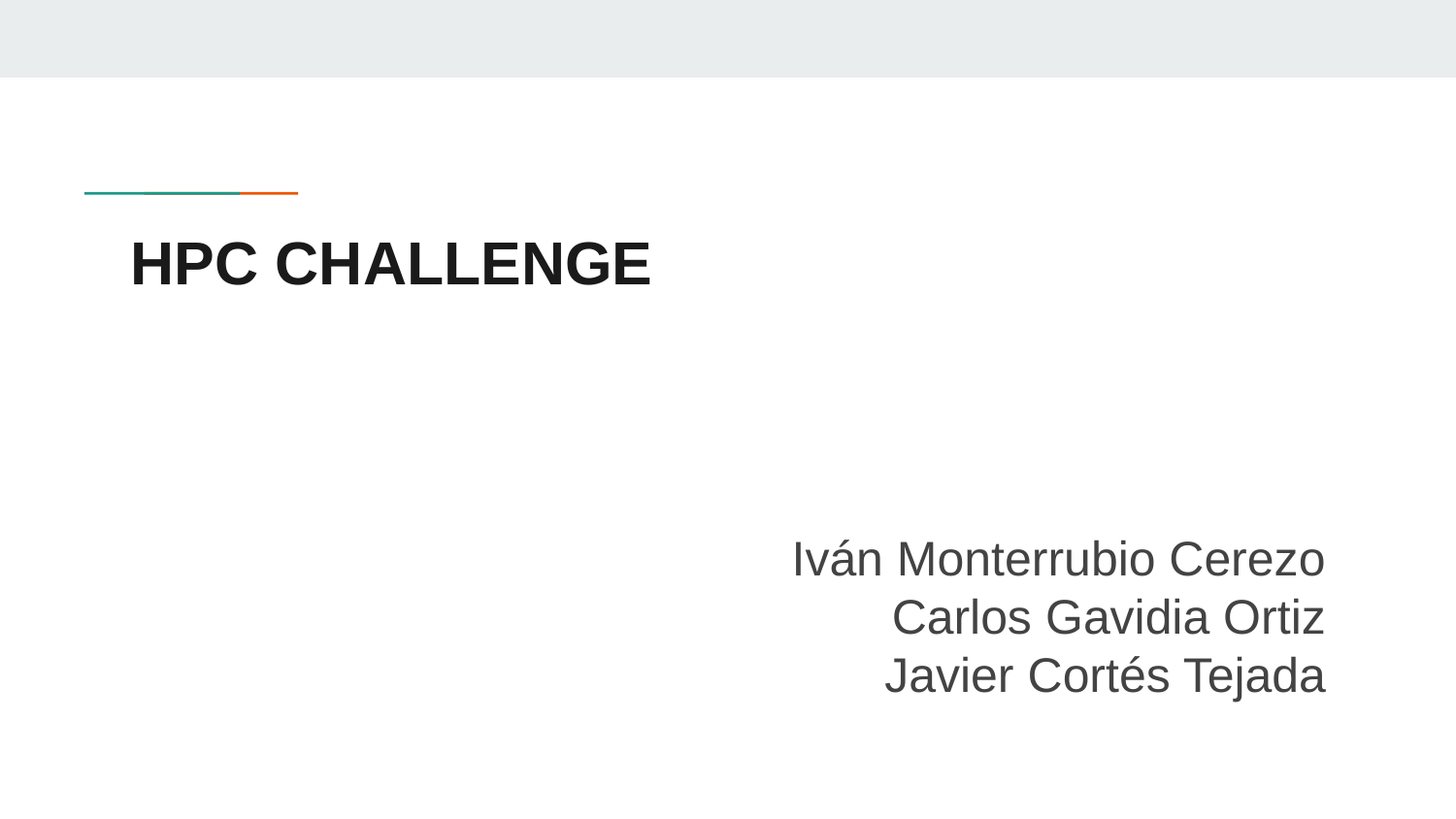

# HPC CHALLENGE
Iván Monterrubio Cerezo
Carlos Gavidia Ortiz
Javier Cortés Tejada